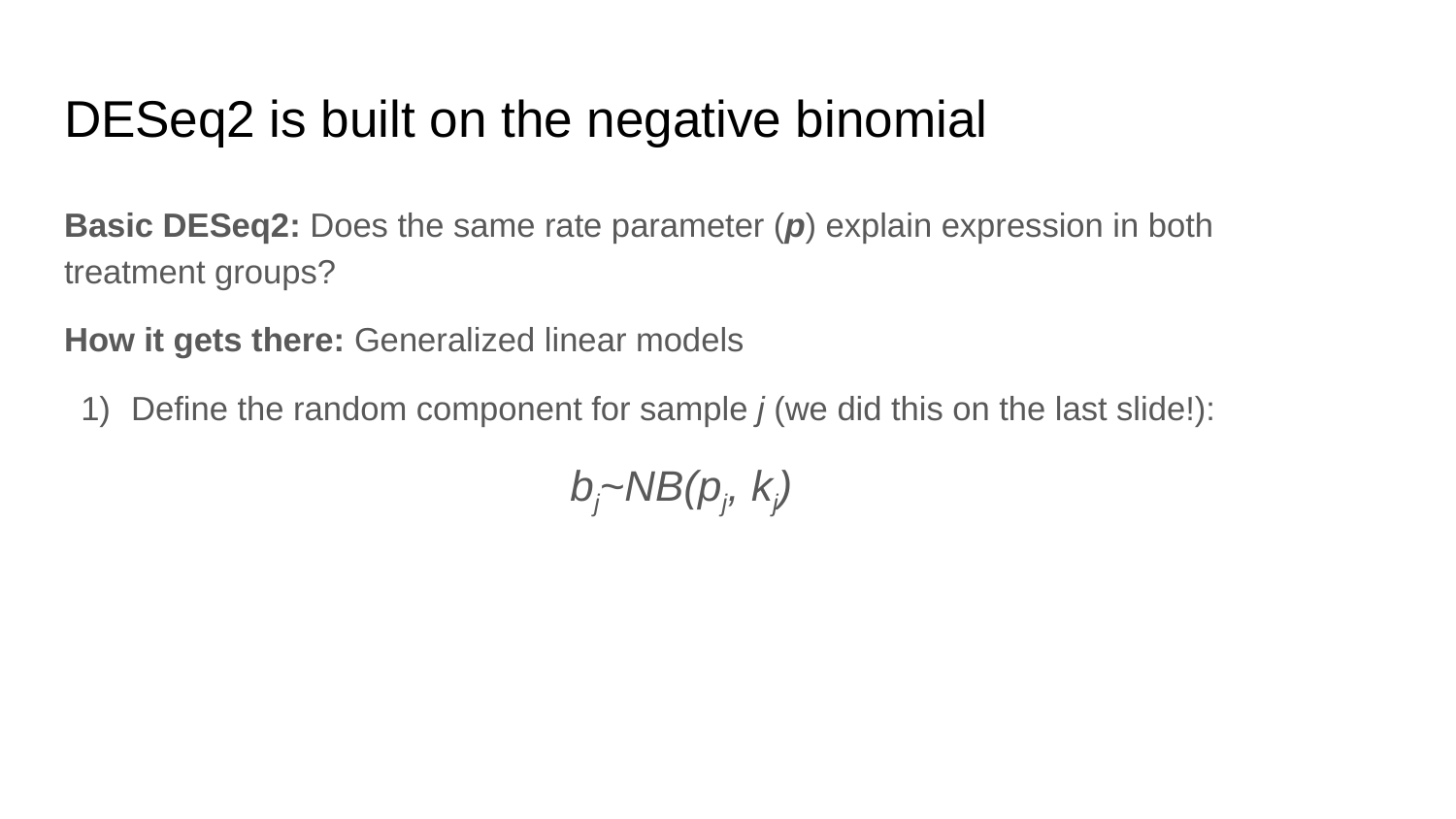

# DESeq2 is built on the negative binomial
Basic DESeq2: Does the same rate parameter (p) explain expression in both treatment groups?
How it gets there: Generalized linear models
Define the random component for sample j (we did this on the last slide!):
 bj~NB(pj, kj)
Model the rate parameter as a function of regression coefficients (this is the linear regression part)
pj ~xj𝛽j
Test if p is actually dependent on 𝛽